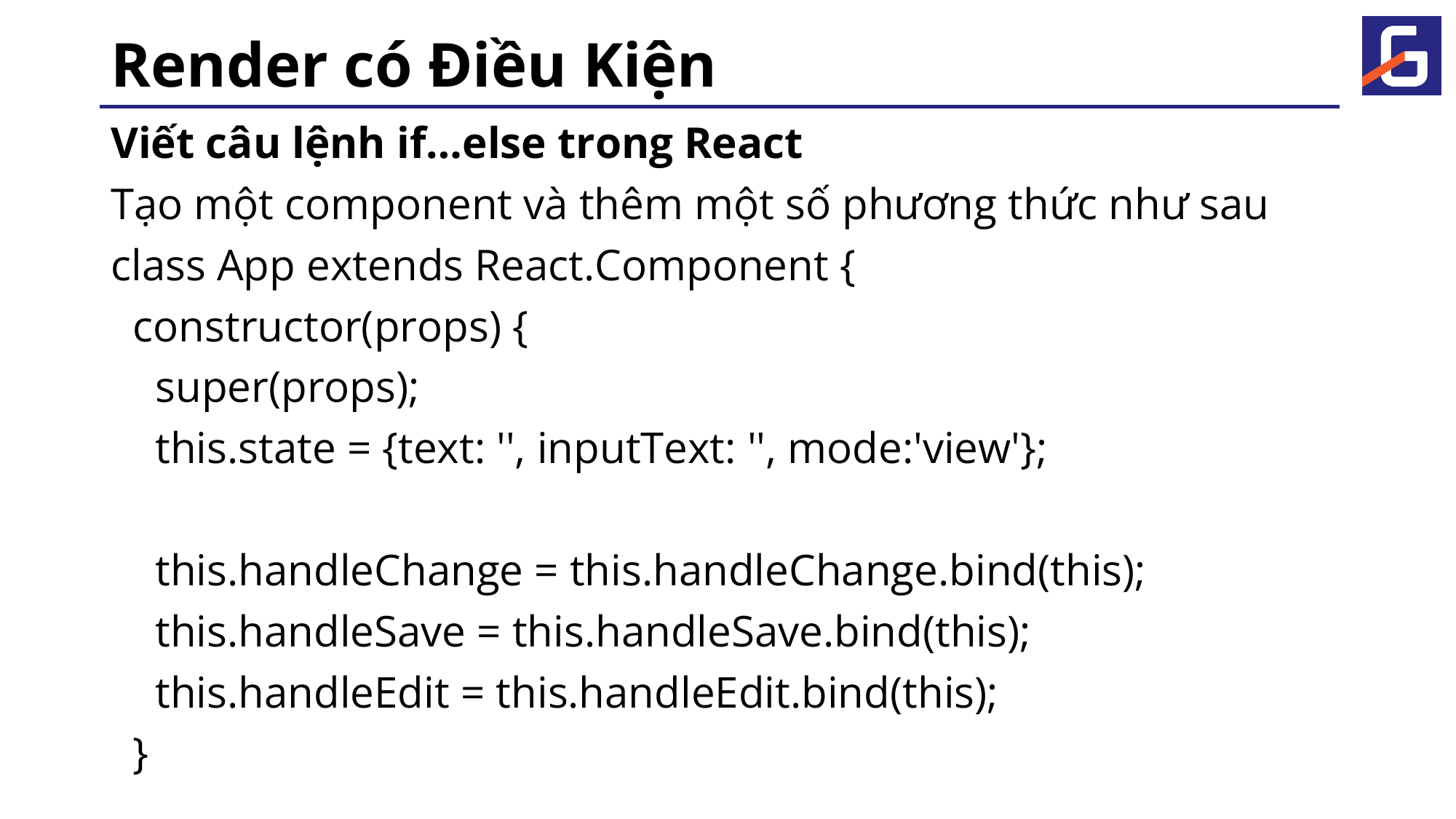

# Render có Điều Kiện
Viết câu lệnh if…else trong React
Tạo một component và thêm một số phương thức như sau
class App extends React.Component {
  constructor(props) {
    super(props);
    this.state = {text: '', inputText: '', mode:'view'};

    this.handleChange = this.handleChange.bind(this);
    this.handleSave = this.handleSave.bind(this);
    this.handleEdit = this.handleEdit.bind(this);
  }